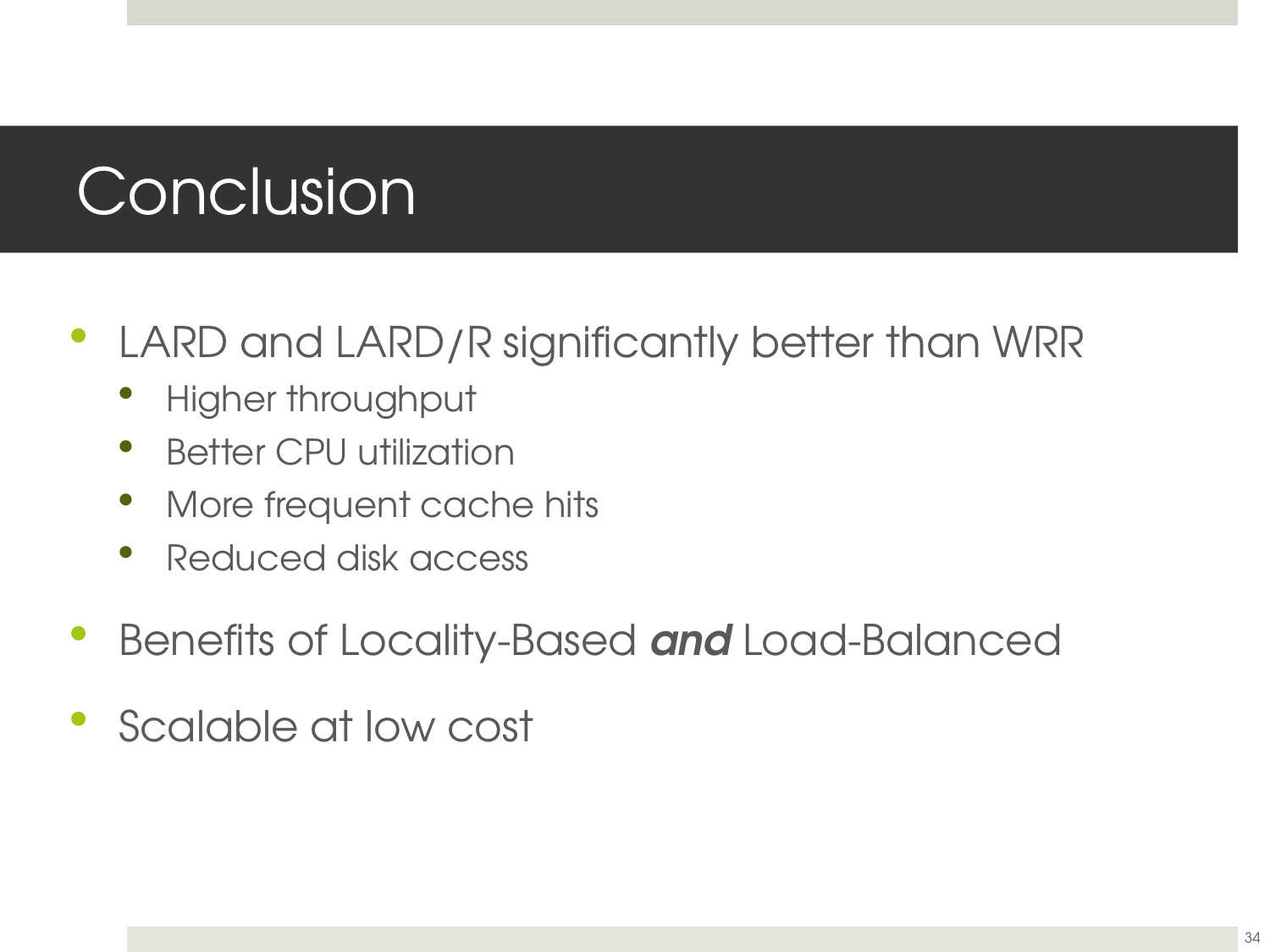

# Conclusion
LARD and LARD/R significantly better than WRR
Higher throughput
Better CPU utilization
More frequent cache hits
Reduced disk access
Benefits of Locality-Based and Load-Balanced
Scalable at low cost
34